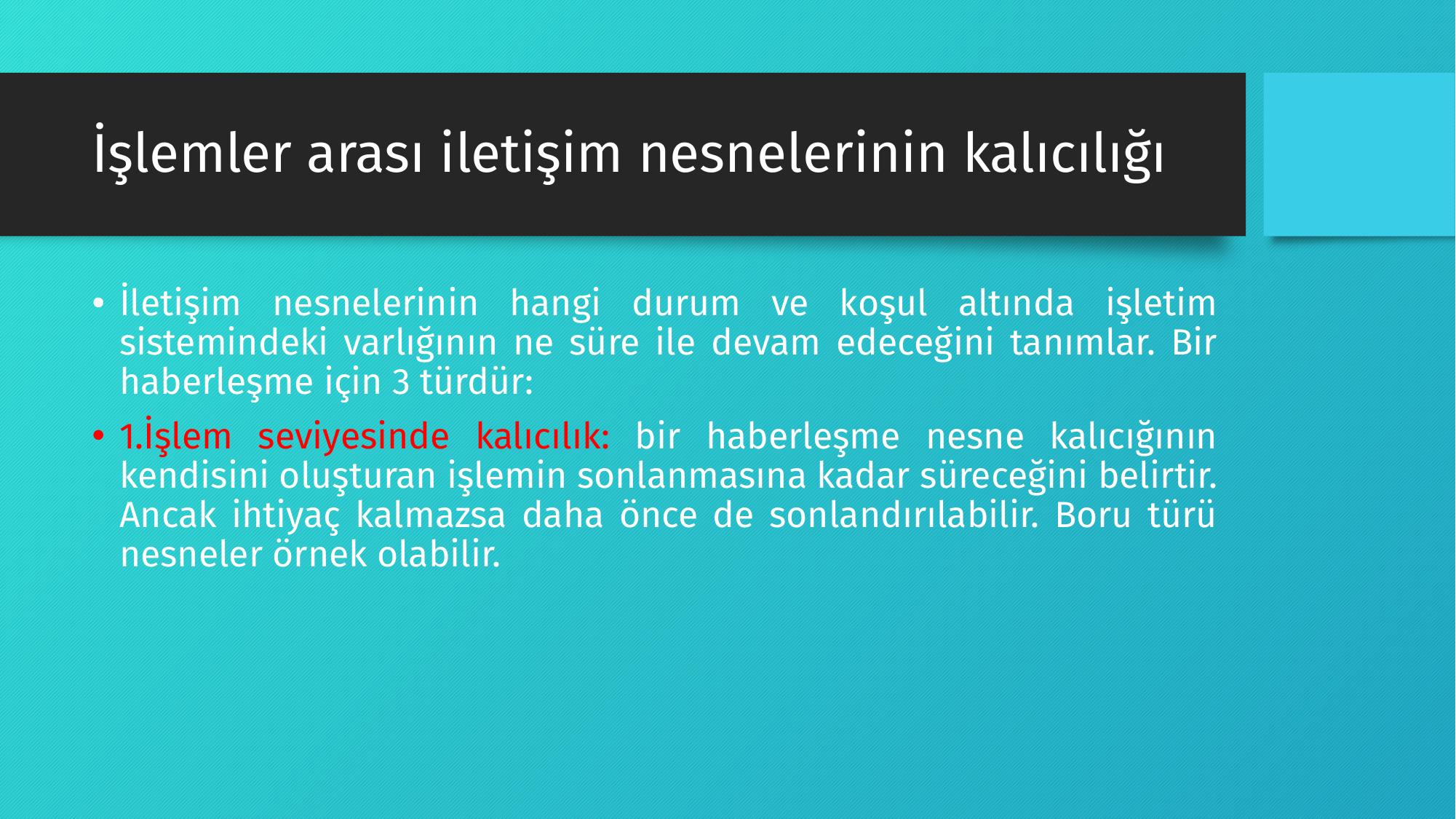

# İşlemler arası iletişim nesnelerinin kalıcılığı
İletişim nesnelerinin hangi durum ve koşul altında işletim sistemindeki varlığının ne süre ile devam edeceğini tanımlar. Bir haberleşme için 3 türdür:
1.İşlem seviyesinde kalıcılık: bir haberleşme nesne kalıcığının kendisini oluşturan işlemin sonlanmasına kadar süreceğini belirtir. Ancak ihtiyaç kalmazsa daha önce de sonlandırılabilir. Boru türü nesneler örnek olabilir.